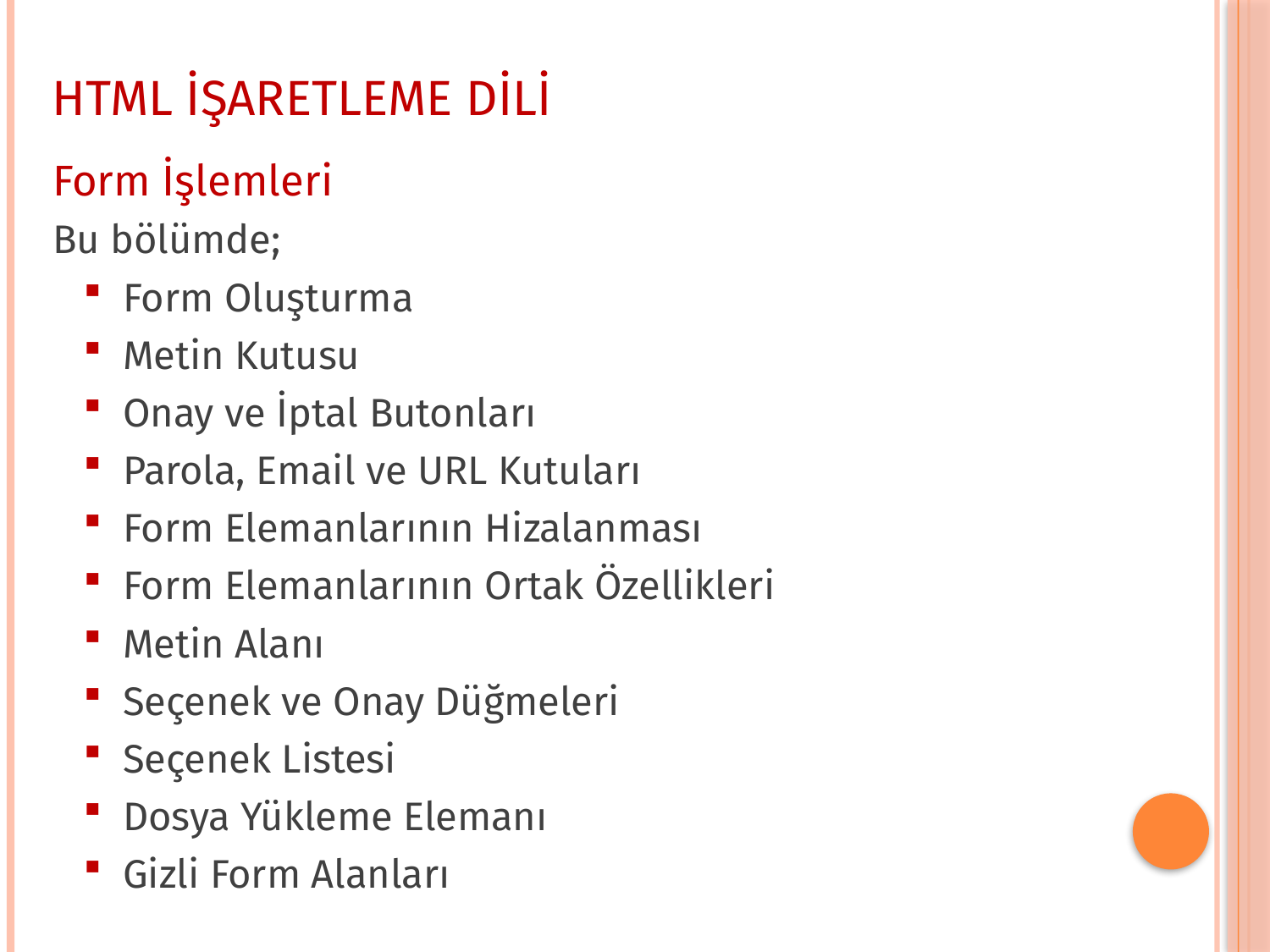

HTML İŞARETLEME DİLİ
Form İşlemleri
Bu bölümde;
Form Oluşturma
Metin Kutusu
Onay ve İptal Butonları
Parola, Email ve URL Kutuları
Form Elemanlarının Hizalanması
Form Elemanlarının Ortak Özellikleri
Metin Alanı
Seçenek ve Onay Düğmeleri
Seçenek Listesi
Dosya Yükleme Elemanı
Gizli Form Alanları